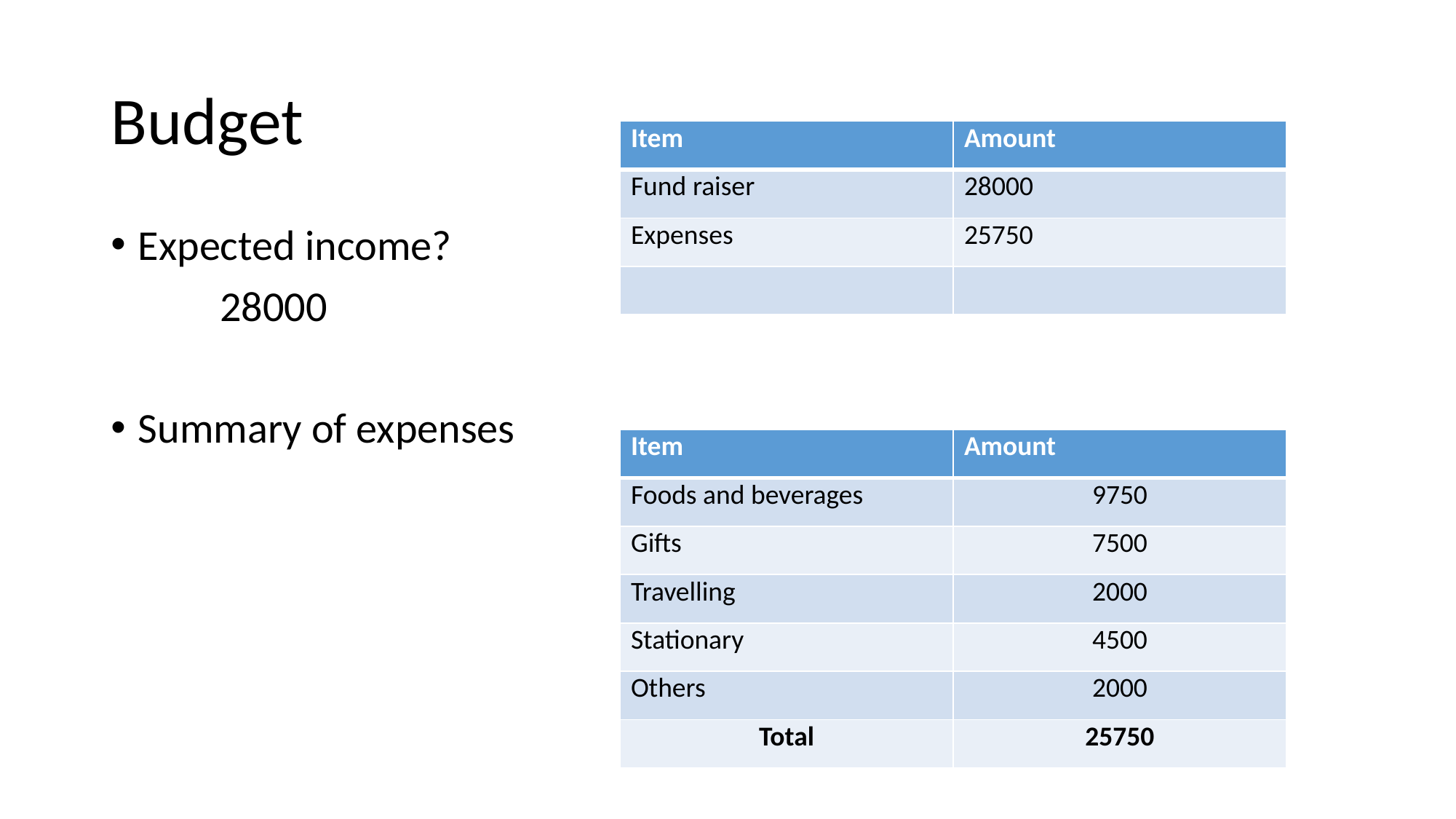

# Budget
| Item | Amount |
| --- | --- |
| Fund raiser | 28000 |
| Expenses | 25750 |
|  |  |
Expected income?
	28000

Summary of expenses
| Item | Amount |
| --- | --- |
| Foods and beverages | 9750 |
| Gifts | 7500 |
| Travelling | 2000 |
| Stationary | 4500 |
| Others | 2000 |
| Total | 25750 |